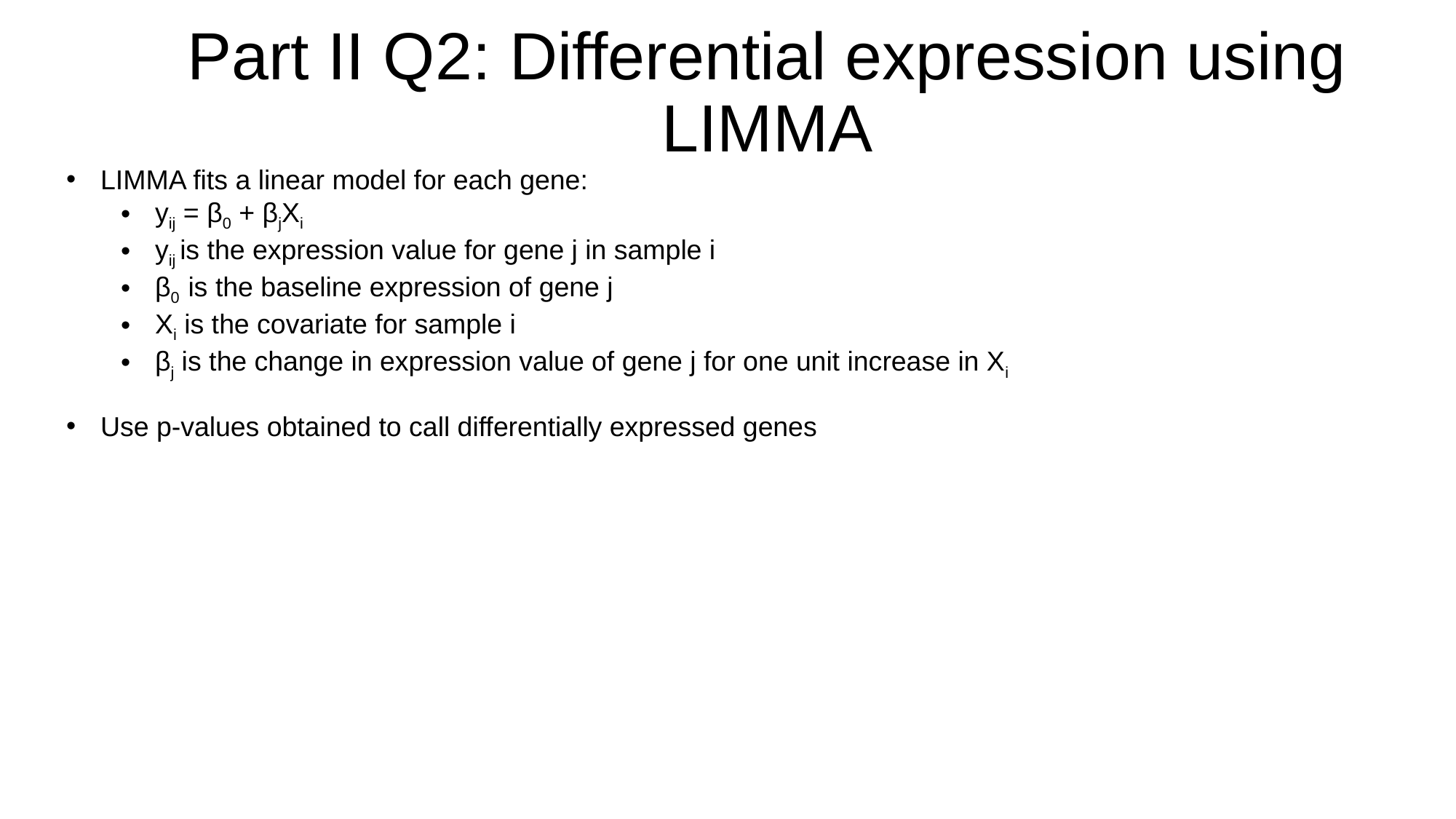

# Part II Q2: Differential expression using LIMMA
LIMMA fits a linear model for each gene:
yij = β0 + βjXi
yij is the expression value for gene j in sample i
β0  is the baseline expression of gene j
Xi is the covariate for sample i
βj is the change in expression value of gene j for one unit increase in Xi
Use p-values obtained to call differentially expressed genes